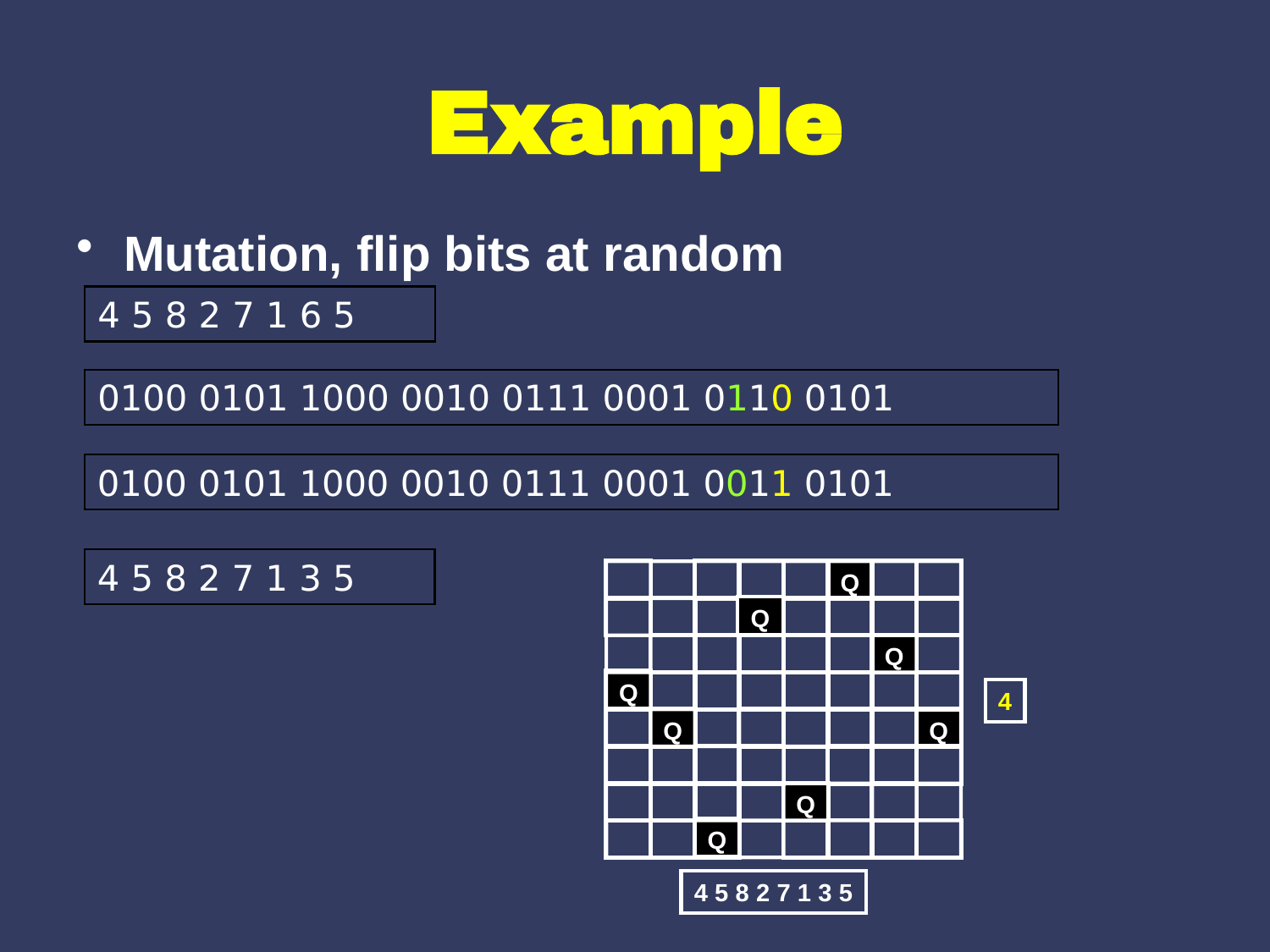

# Example
Mutation, flip bits at random
4 5 8 2 7 1 6 5
0100 0101 1000 0010 0111 0001 0110 0101
0100 0101 1000 0010 0111 0001 0011 0101
4 5 8 2 7 1 3 5

Q

Q

Q

Q

4

Q

Q

Q

Q

4 5 8 2 7 1 3 5